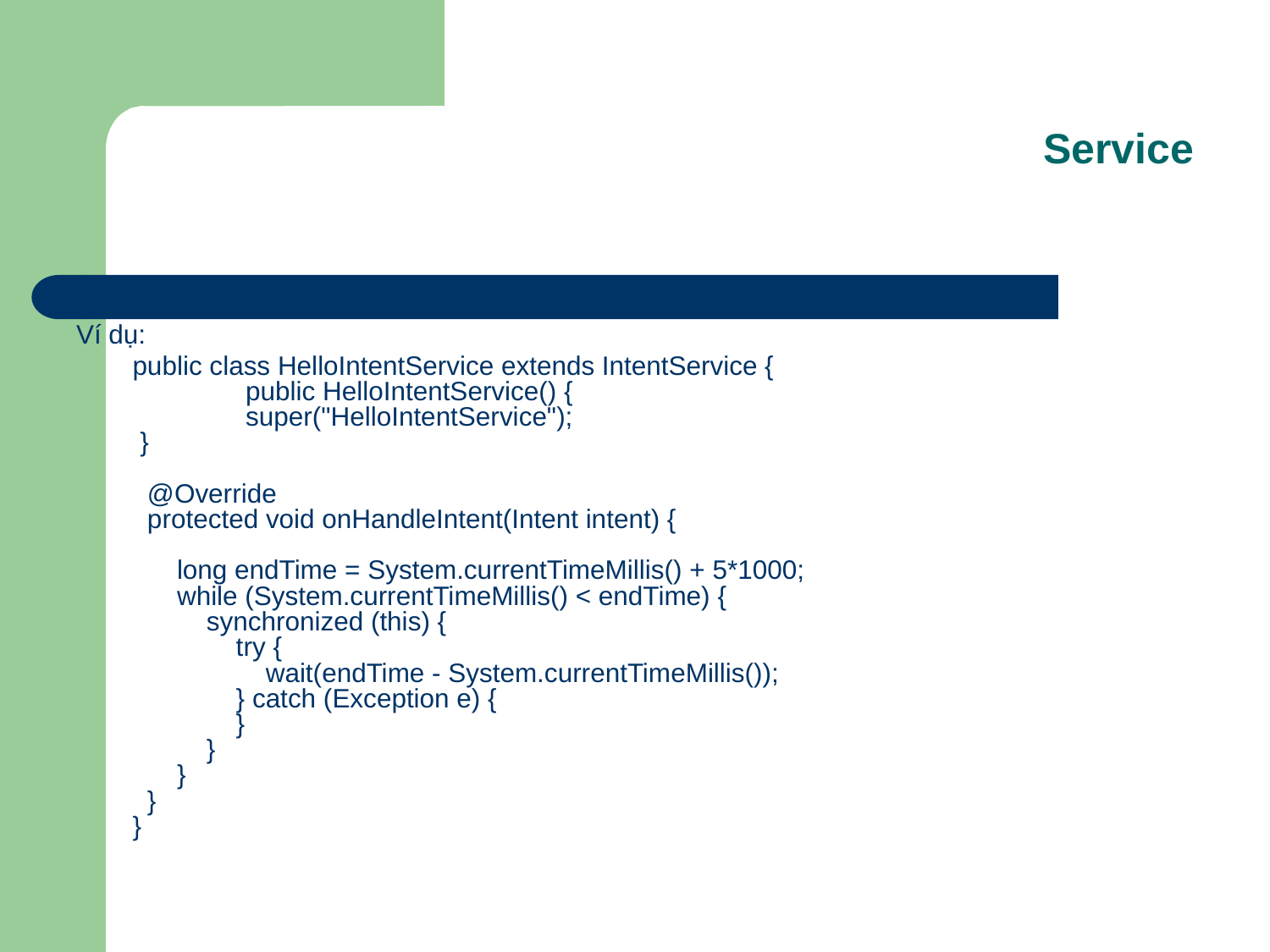

Service
Ví dụ:
	public class HelloIntentService extends IntentService {
  	public HelloIntentService() {
      		super("HelloIntentService");
	 }
  @Override
  protected void onHandleIntent(Intent intent) {
      long endTime = System.currentTimeMillis() + 5*1000;
      while (System.currentTimeMillis() < endTime) {
          synchronized (this) {
              try {
                  wait(endTime - System.currentTimeMillis());
              } catch (Exception e) {
              }
          }
      }
  }
}